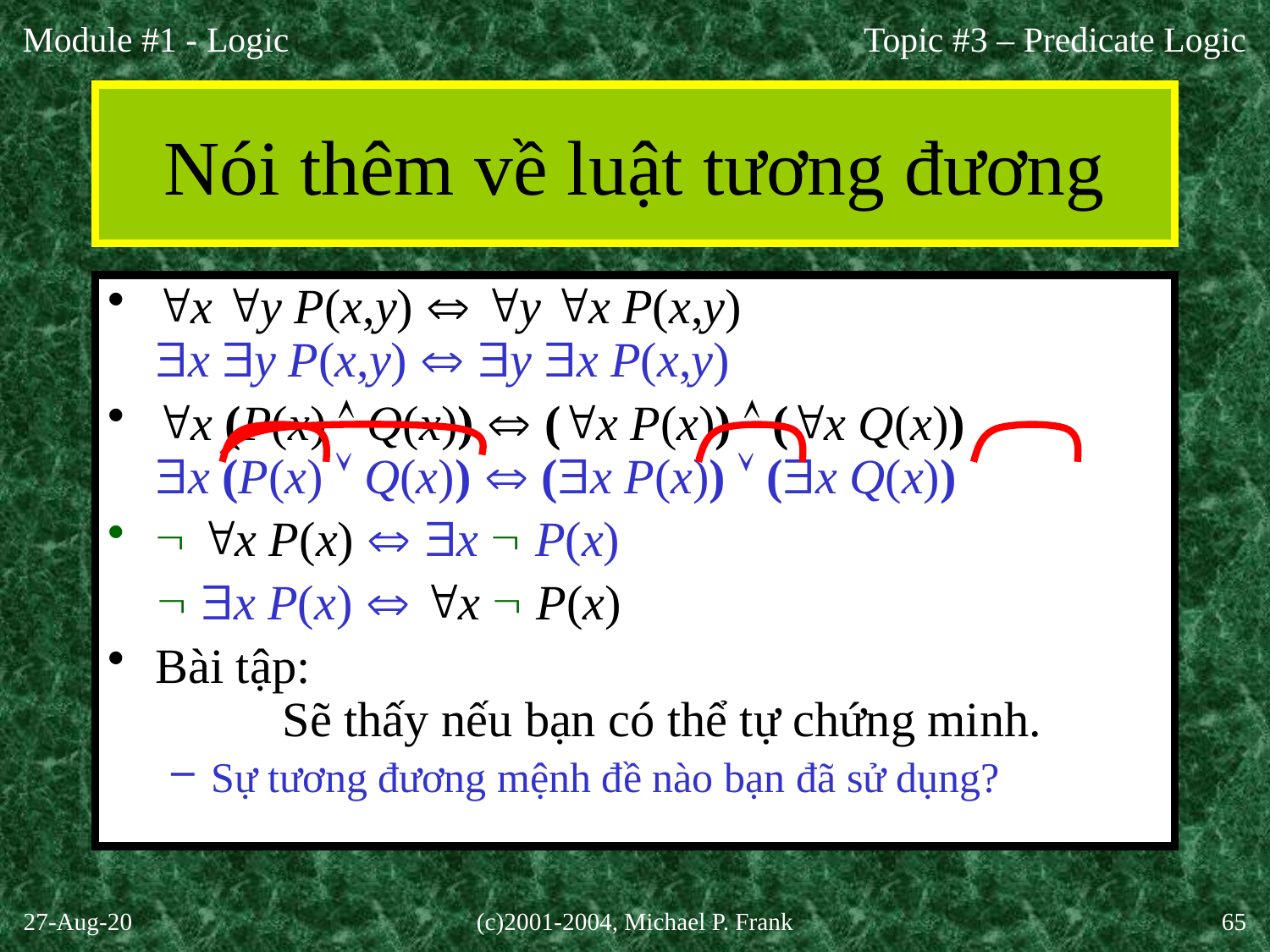

Topic #3 – Predicate Logic
# Nói thêm về luật tương đương
∀x ∀y P(x,y) ⇔ ∀y ∀x P(x,y)
∃x ∃y P(x,y) ⇔ ∃y ∃x P(x,y)
∀x (P(x) ∧ Q(x)) ⇔ (∀x P(x)) ∧ (∀x Q(x))
∃x (P(x) ∨ Q(x)) ⇔ (∃x P(x)) ∨ (∃x Q(x))
¬ ∀x P(x) ⇔ ∃x ¬ P(x)
    ¬ ∃x P(x) ⇔ ∀x ¬ P(x)
Bài tập:
	Sẽ thấy nếu bạn có thể tự chứng minh.
Sự tương đương mệnh đề nào bạn đã sử dụng?

27-Aug-20
(c)2001-2004, Michael P. Frank
65